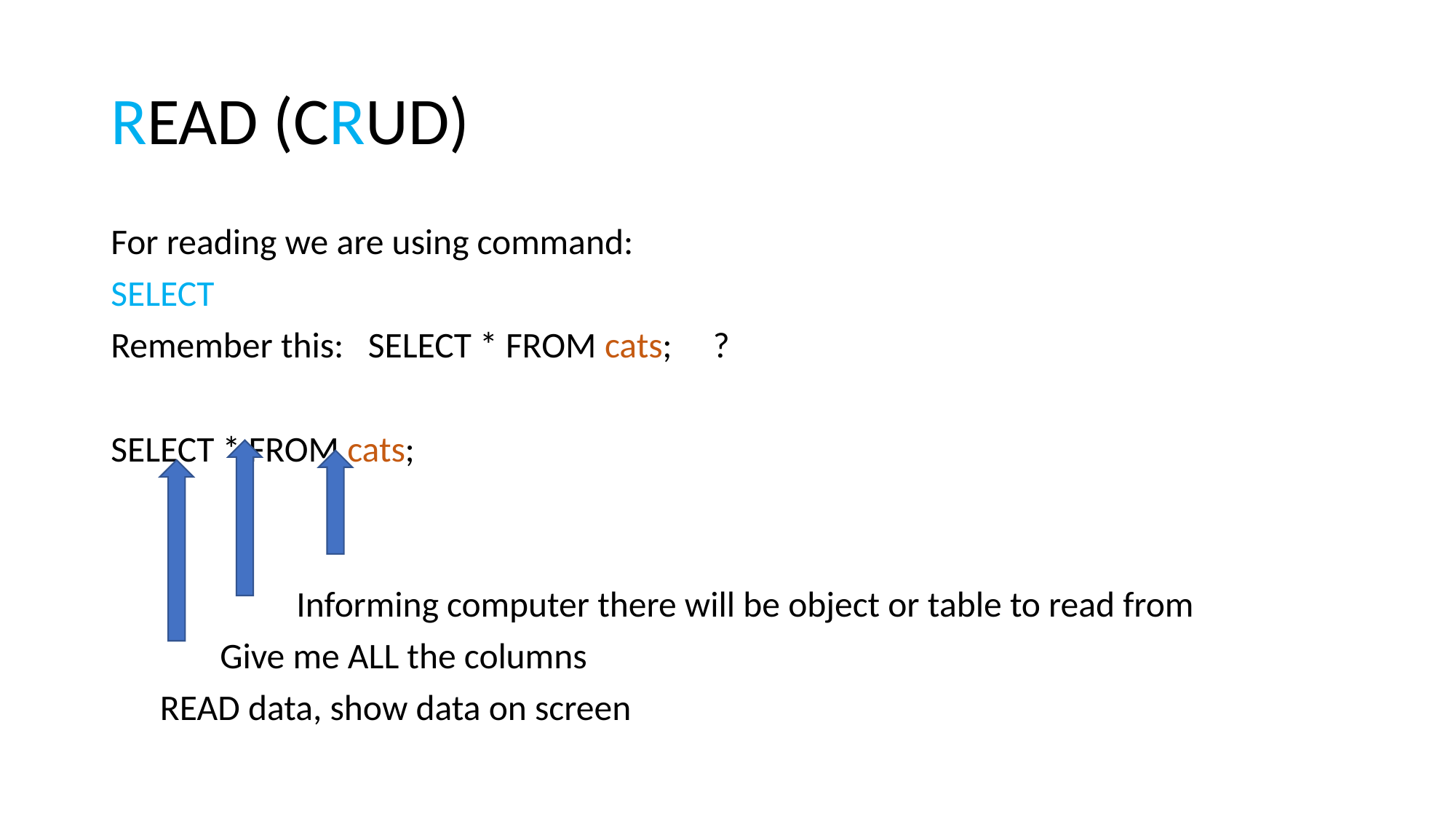

# READ (CRUD)
For reading we are using command:
SELECT
Remember this:   SELECT * FROM cats;     ?

SELECT * FROM cats;

		Informing computer there will be object or table to read from
	  Give me ALL the columns
      READ data, show data on screen